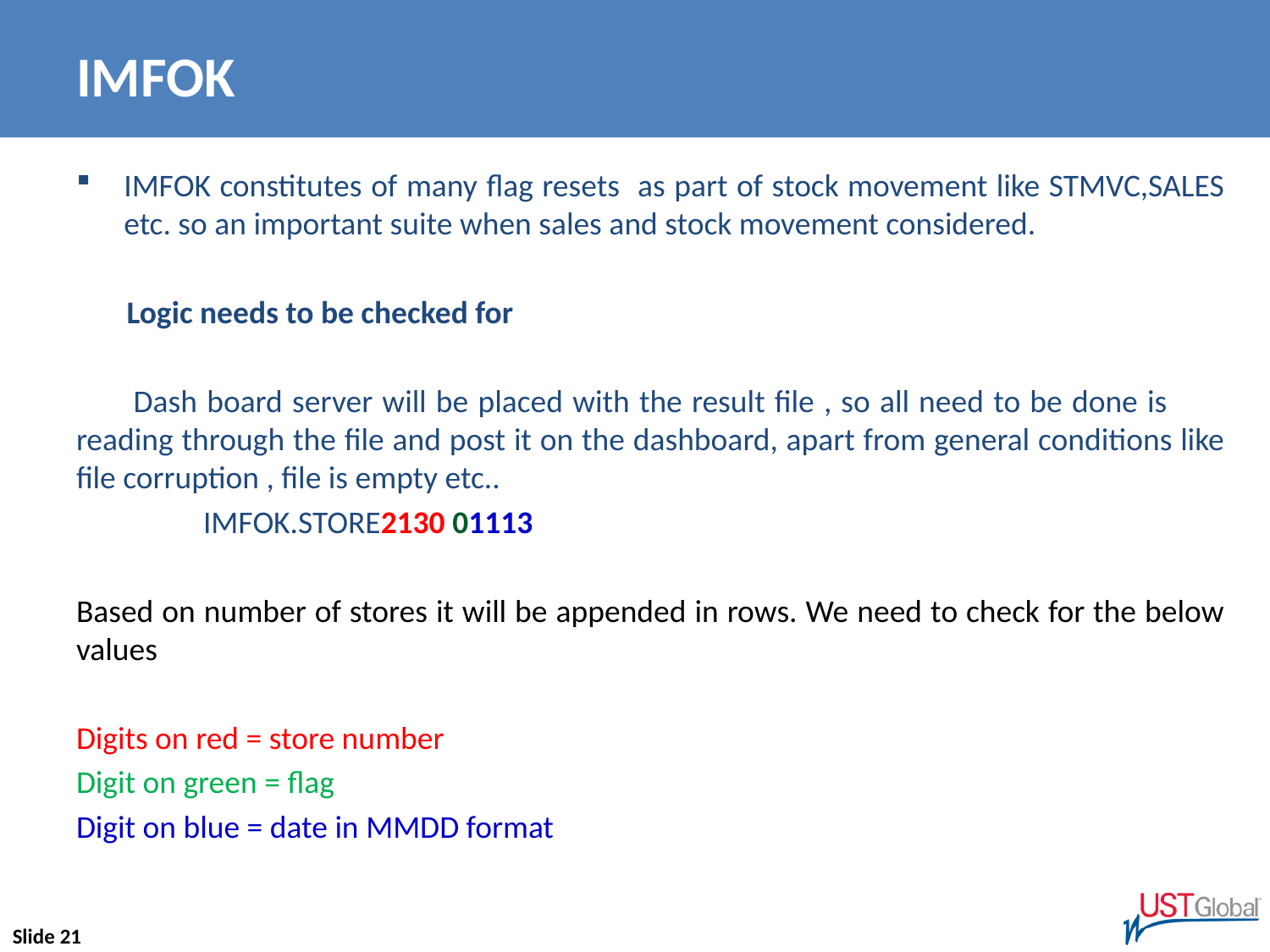

# IMFOK
IMFOK constitutes of many flag resets  as part of stock movement like STMVC,SALES etc. so an important suite when sales and stock movement considered.

       Logic needs to be checked for

      Dash board server will be placed with the result file , so all need to be done is       reading through the file and post it on the dashboard, apart from general conditions like file corruption , file is empty etc..
	IMFOK.STORE2130 01113

Based on number of stores it will be appended in rows. We need to check for the below values

Digits on red = store number
Digit on green = flag
Digit on blue = date in MMDD format

Slide 21